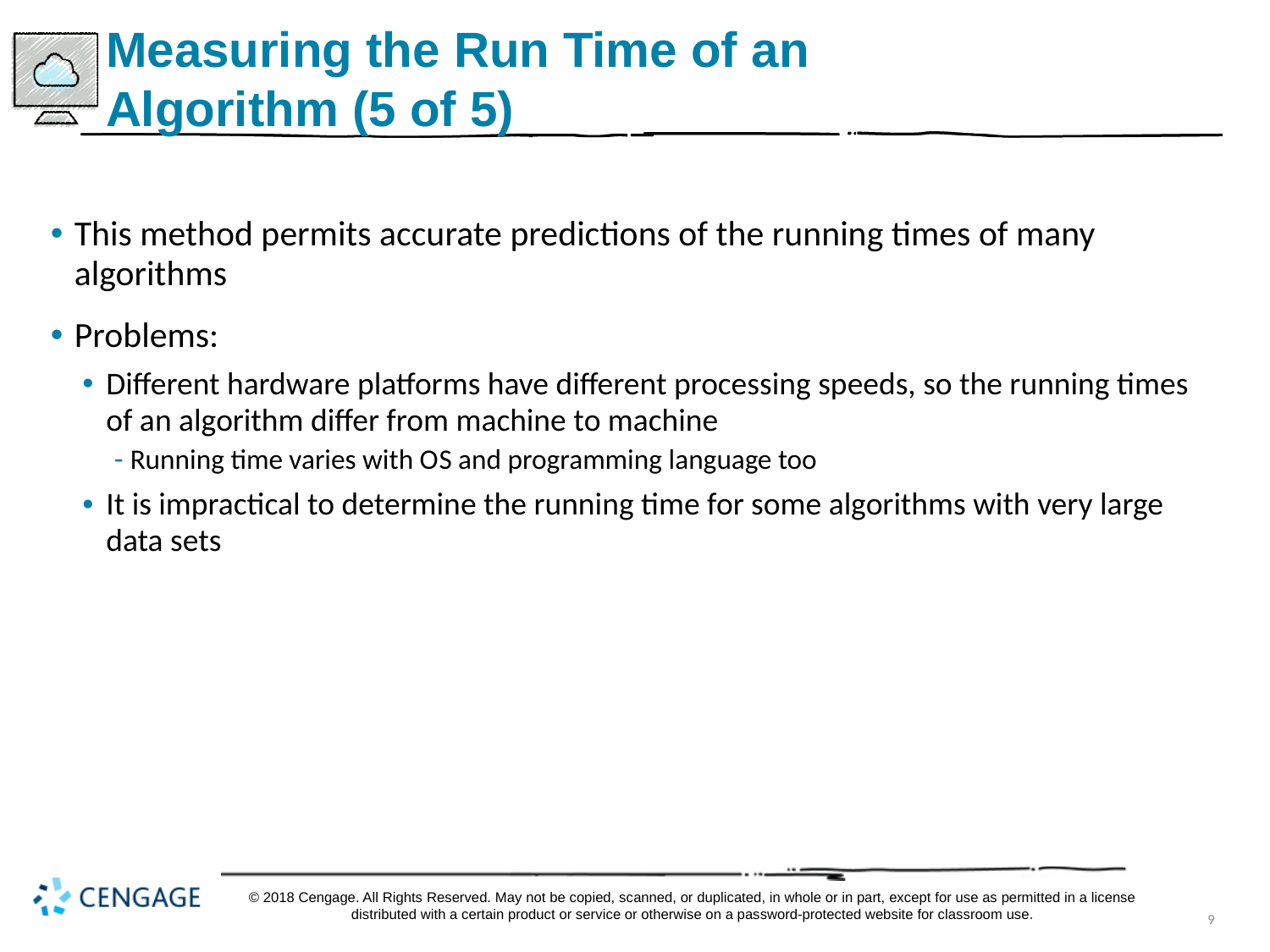

# Measuring the Run Time of an Algorithm (5 of 5)
This method permits accurate predictions of the running times of many algorithms
Problems:
Different hardware platforms have different processing speeds, so the running times of an algorithm differ from machine to machine
Running time varies with O S and programming language too
It is impractical to determine the running time for some algorithms with very large data sets
© 2018 Cengage. All Rights Reserved. May not be copied, scanned, or duplicated, in whole or in part, except for use as permitted in a license distributed with a certain product or service or otherwise on a password-protected website for classroom use.